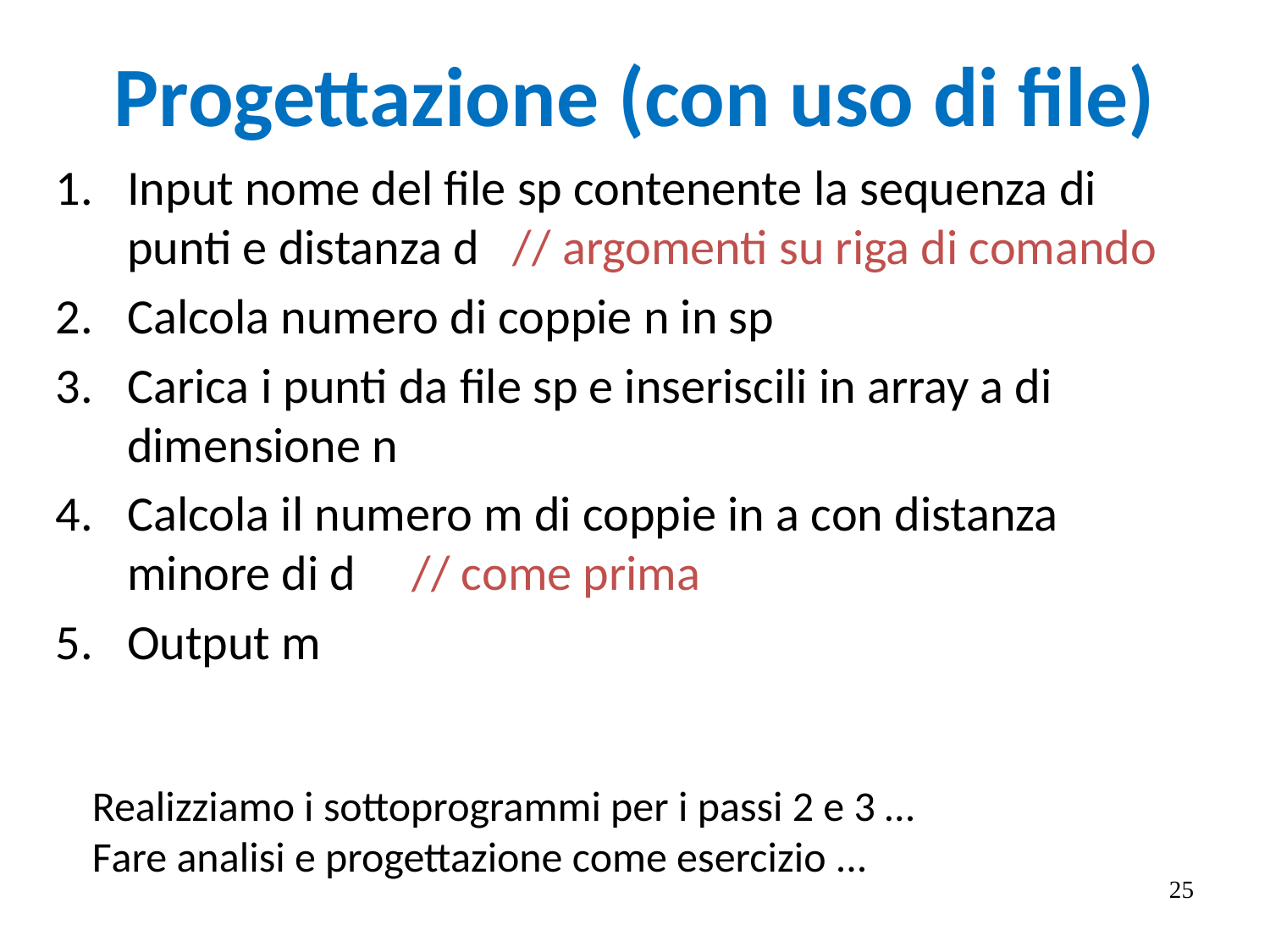

# Progettazione (con uso di file)
Input nome del file sp contenente la sequenza di punti e distanza d   // argomenti su riga di comando
Calcola numero di coppie n in sp
Carica i punti da file sp e inseriscili in array a di dimensione n
Calcola il numero m di coppie in a con distanza minore di d     // come prima
Output m
Realizziamo i sottoprogrammi per i passi 2 e 3 …
Fare analisi e progettazione come esercizio ...
25